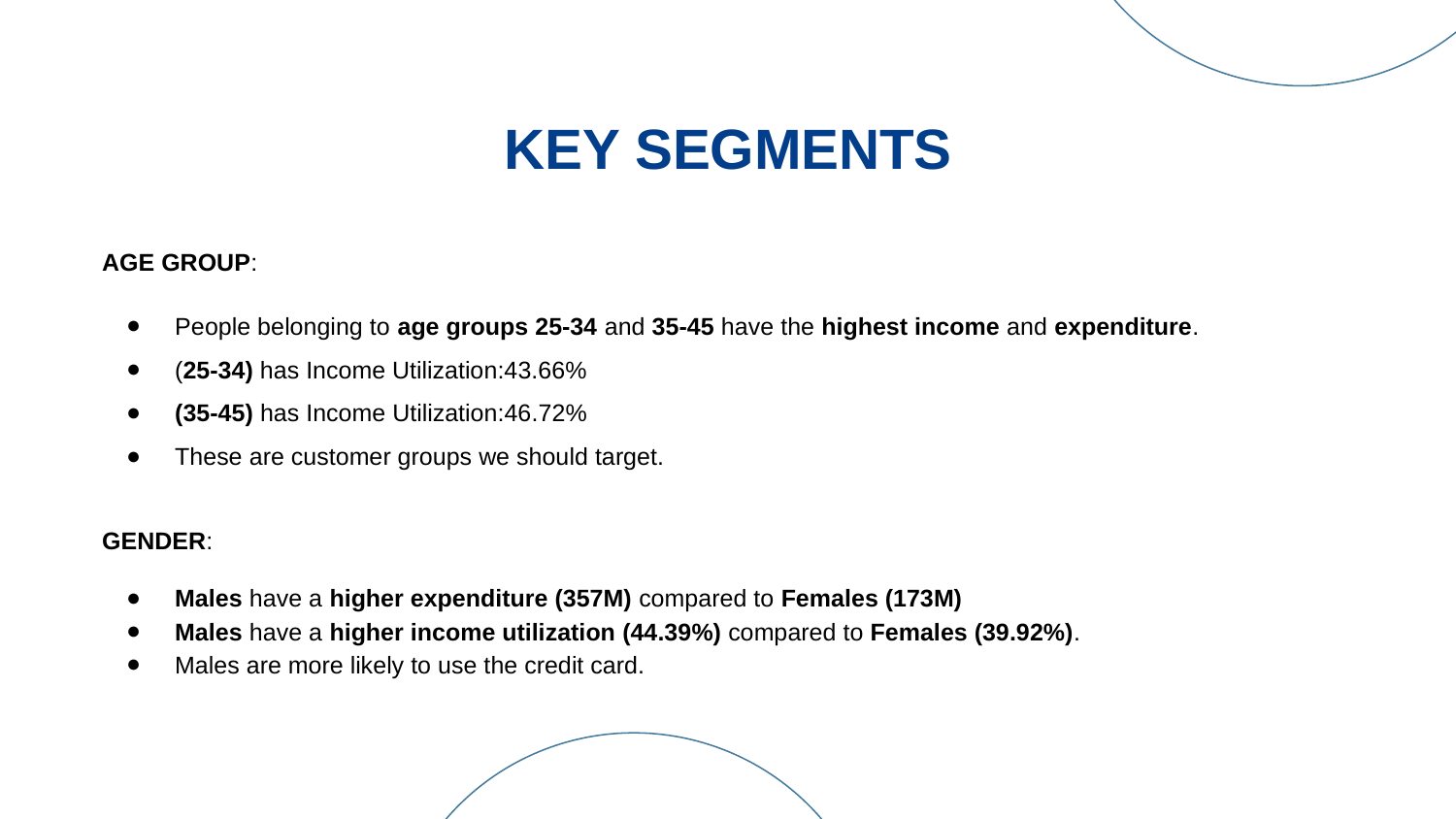

# KEY SEGMENTS
AGE GROUP:
People belonging to age groups 25-34 and 35-45 have the highest income and expenditure.
(25-34) has Income Utilization:43.66%
(35-45) has Income Utilization:46.72%
These are customer groups we should target.
GENDER:
Males have a higher expenditure (357M) compared to Females (173M)
Males have a higher income utilization (44.39%) compared to Females (39.92%).
Males are more likely to use the credit card.